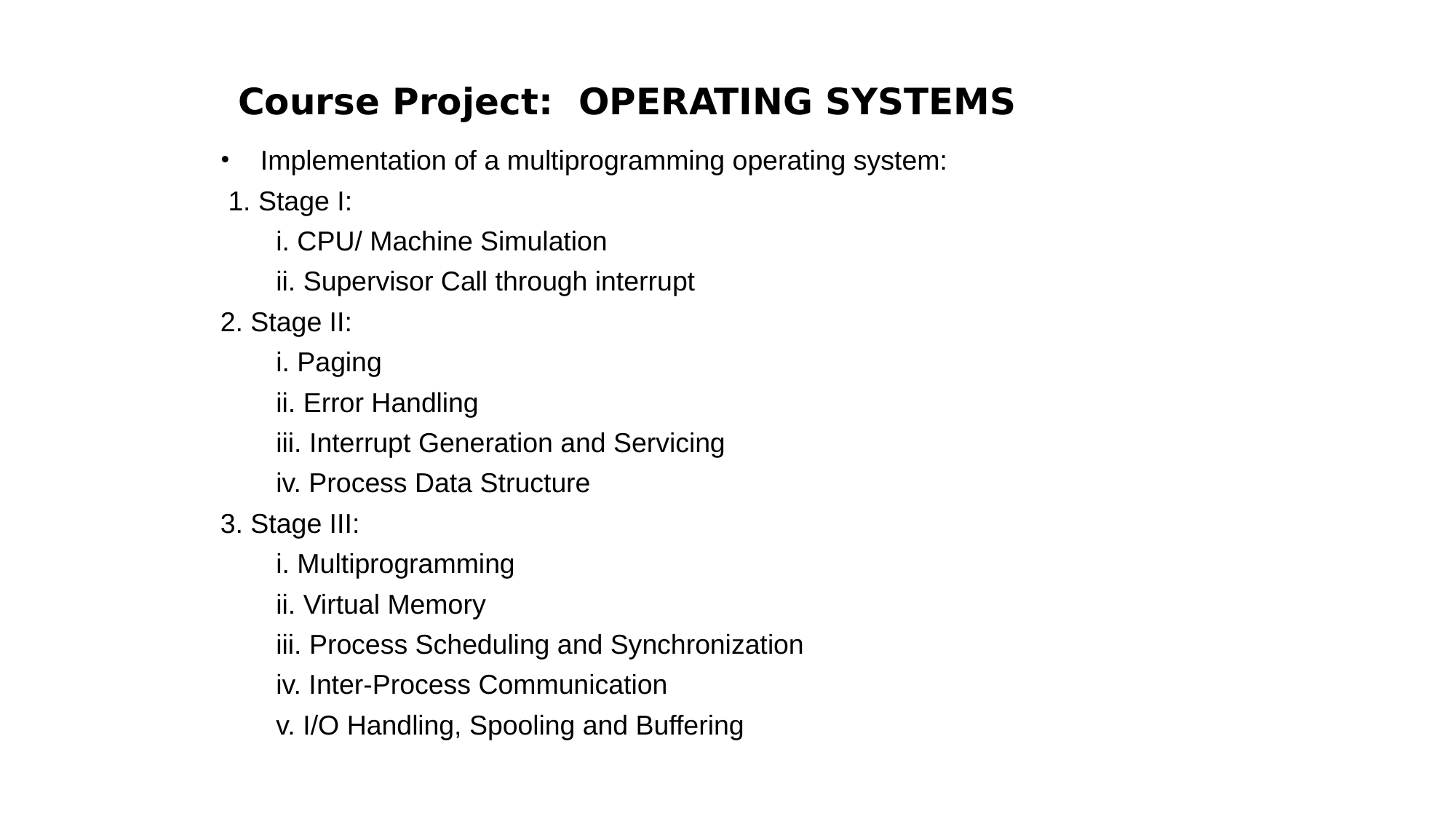

Course Project:  OPERATING SYSTEMS
Implementation of a multiprogramming operating system:
 1. Stage I:
i. CPU/ Machine Simulation
ii. Supervisor Call through interrupt
2. Stage II:
i. Paging
ii. Error Handling
iii. Interrupt Generation and Servicing
iv. Process Data Structure
3. Stage III:
i. Multiprogramming
ii. Virtual Memory
iii. Process Scheduling and Synchronization
iv. Inter-Process Communication
v. I/O Handling, Spooling and Buffering